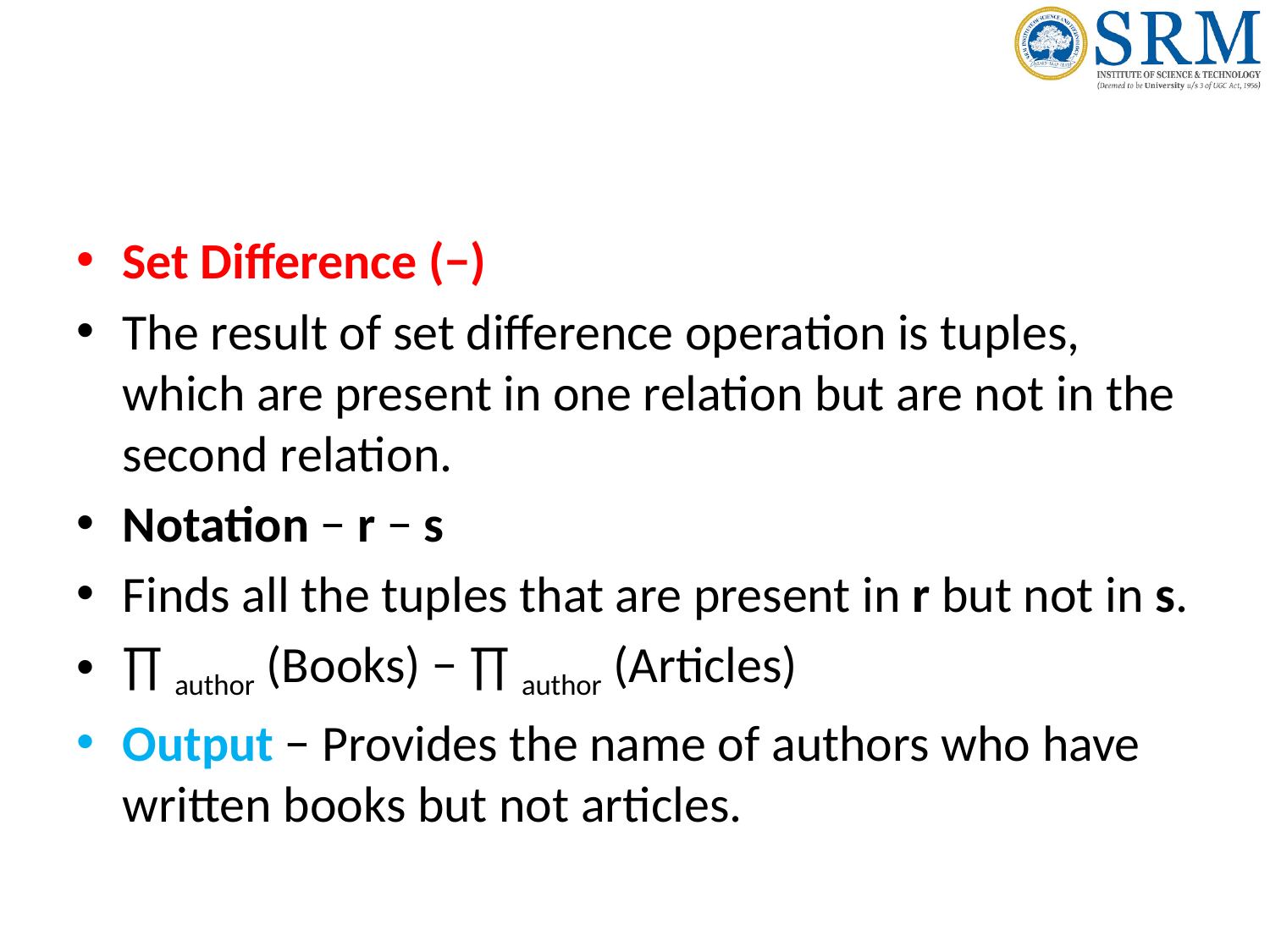

#
Set Difference (−)
The result of set difference operation is tuples, which are present in one relation but are not in the second relation.
Notation − r − s
Finds all the tuples that are present in r but not in s.
∏ author (Books) − ∏ author (Articles)
Output − Provides the name of authors who have written books but not articles.